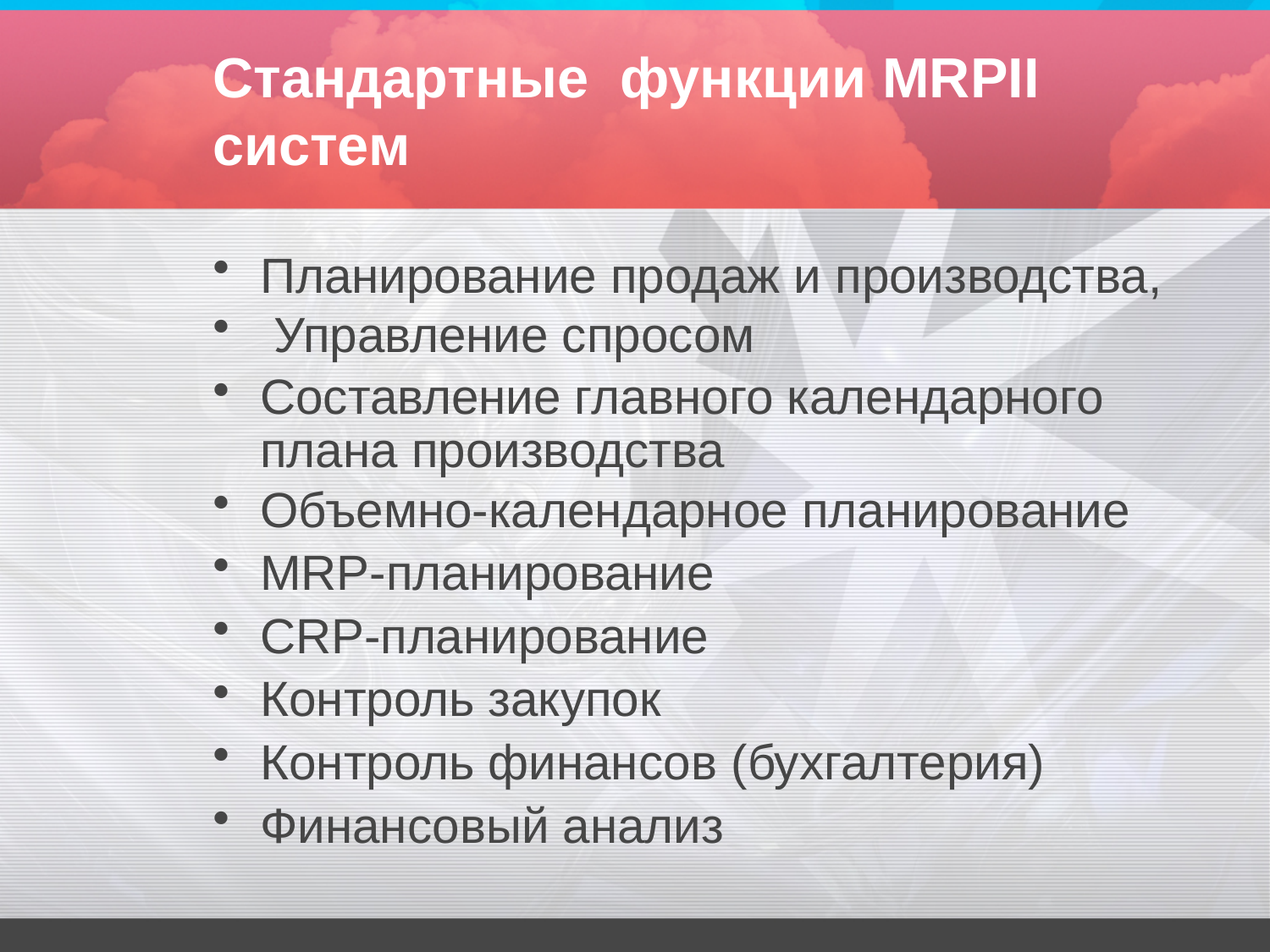

# Стандартные  функции MRPII систем
Планирование продаж и производства,
 Управление спросом
Составление главного календарного плана производства
Объемно-календарное планирование
MRP-планирование
CRP-планирование
Контроль закупок
Контроль финансов (бухгалтерия)
Финансовый анализ